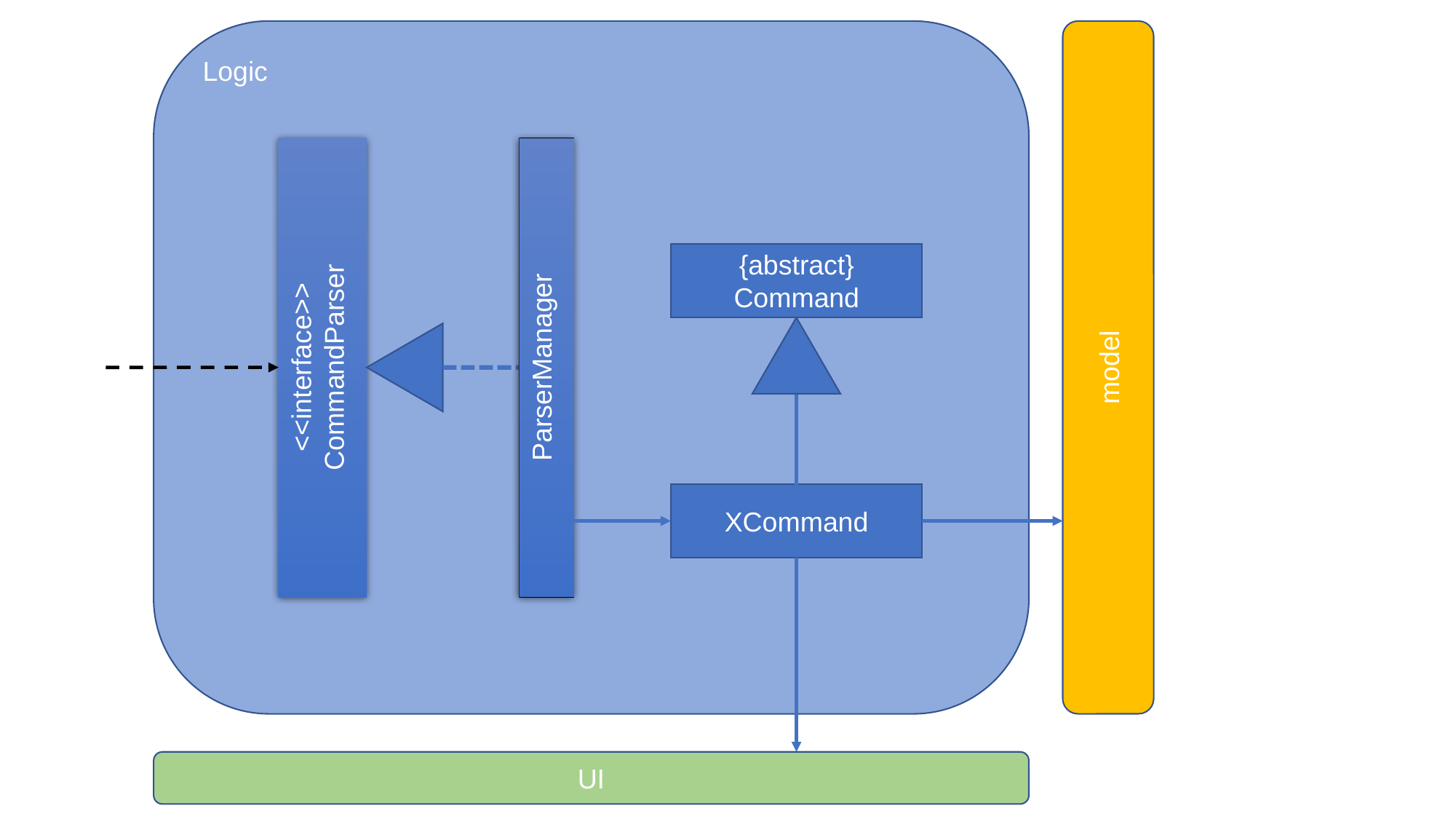

model

Logic
ParserManager
<<interface>>
CommandParser
{abstract}
Command

XCommand
UI